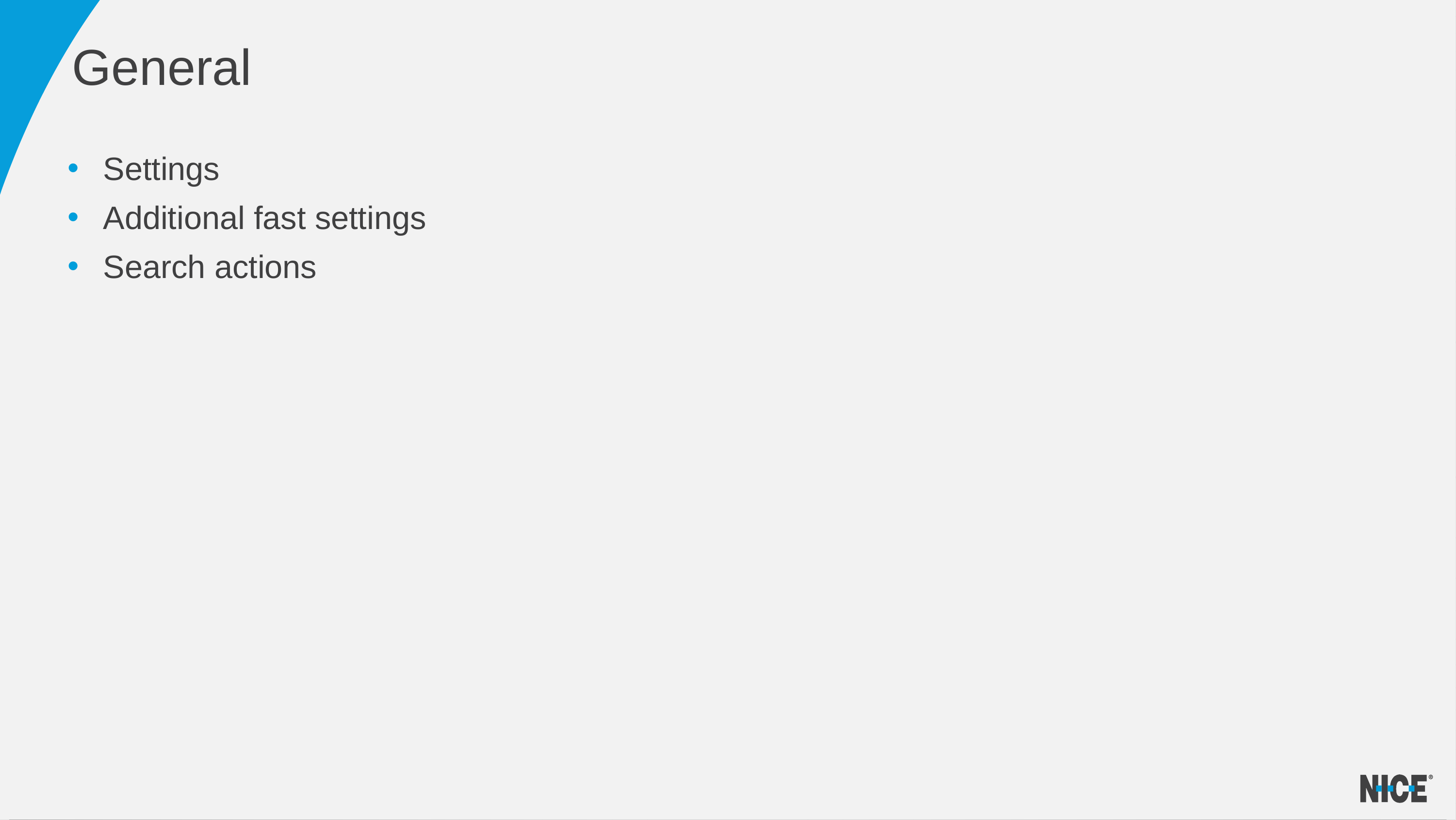

# General
Settings
Additional fast settings
Search actions